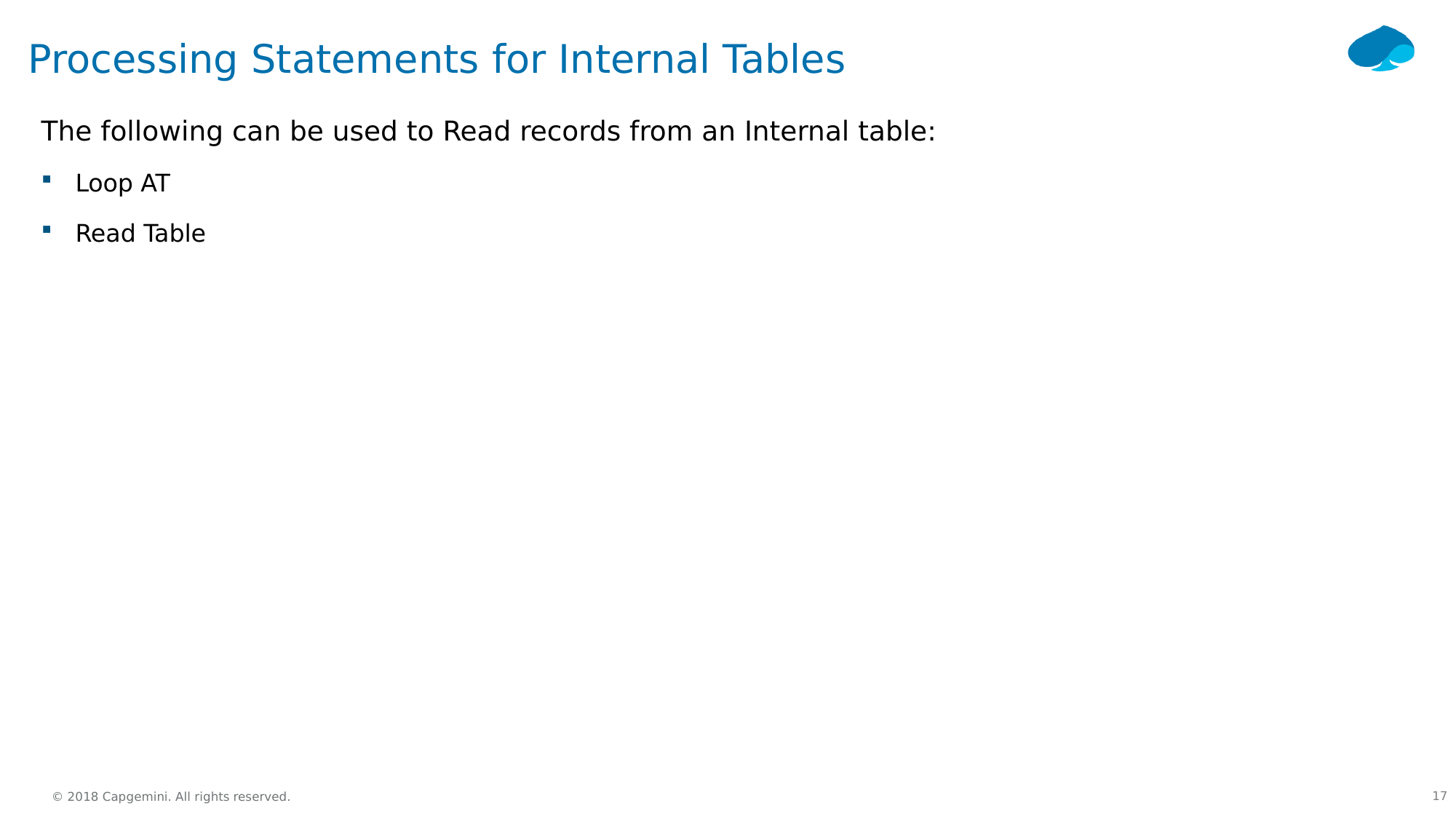

# Processing Statements for Internal Tables
The following can be used to Read records from an Internal table:
Loop AT
Read Table